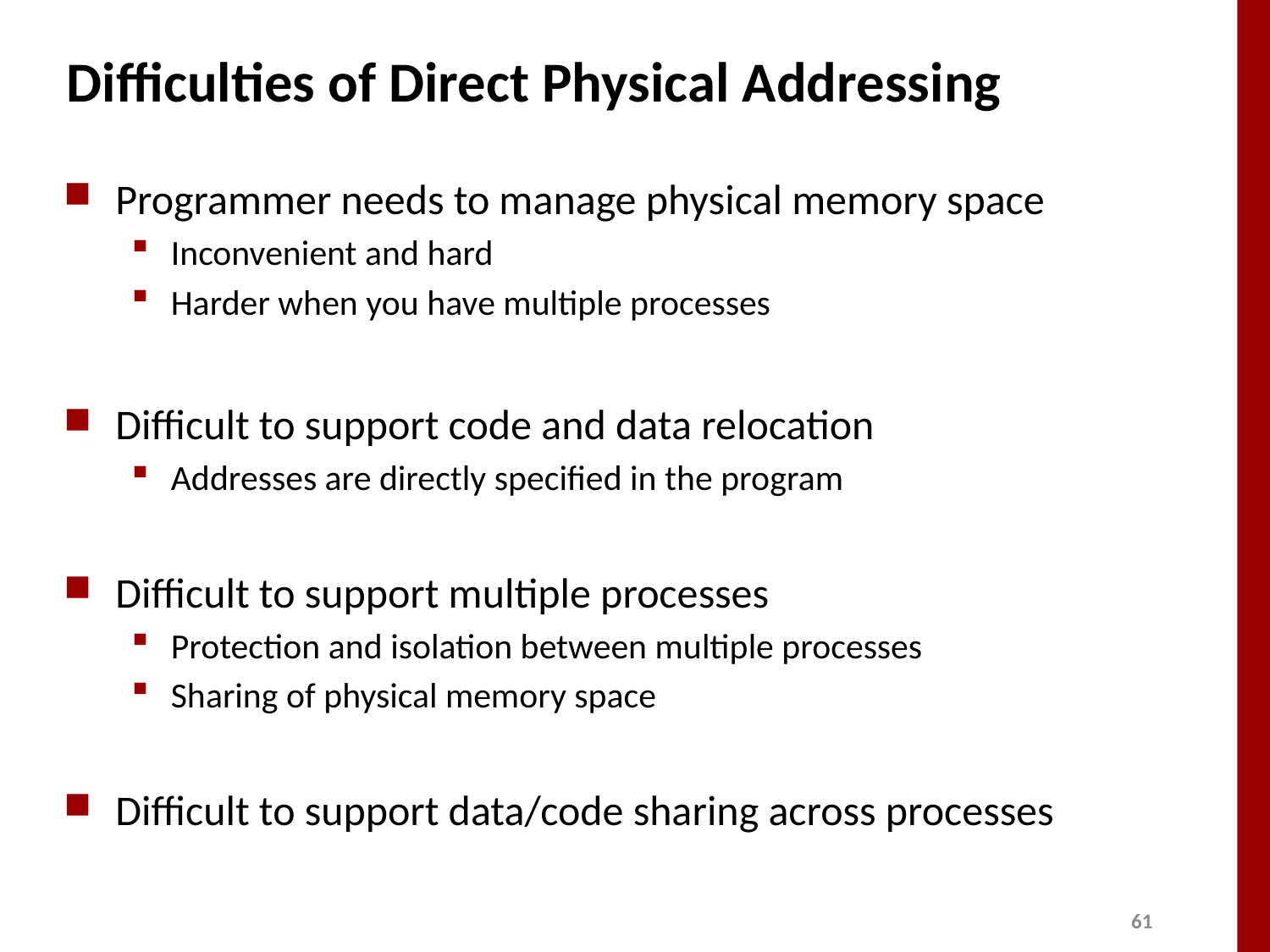

# Difficulties of Direct Physical Addressing
Programmer needs to manage physical memory space
Inconvenient and hard
Harder when you have multiple processes

Difficult to support code and data relocation
Addresses are directly specified in the program

Difficult to support multiple processes
Protection and isolation between multiple processes
Sharing of physical memory space

Difficult to support data/code sharing across processes